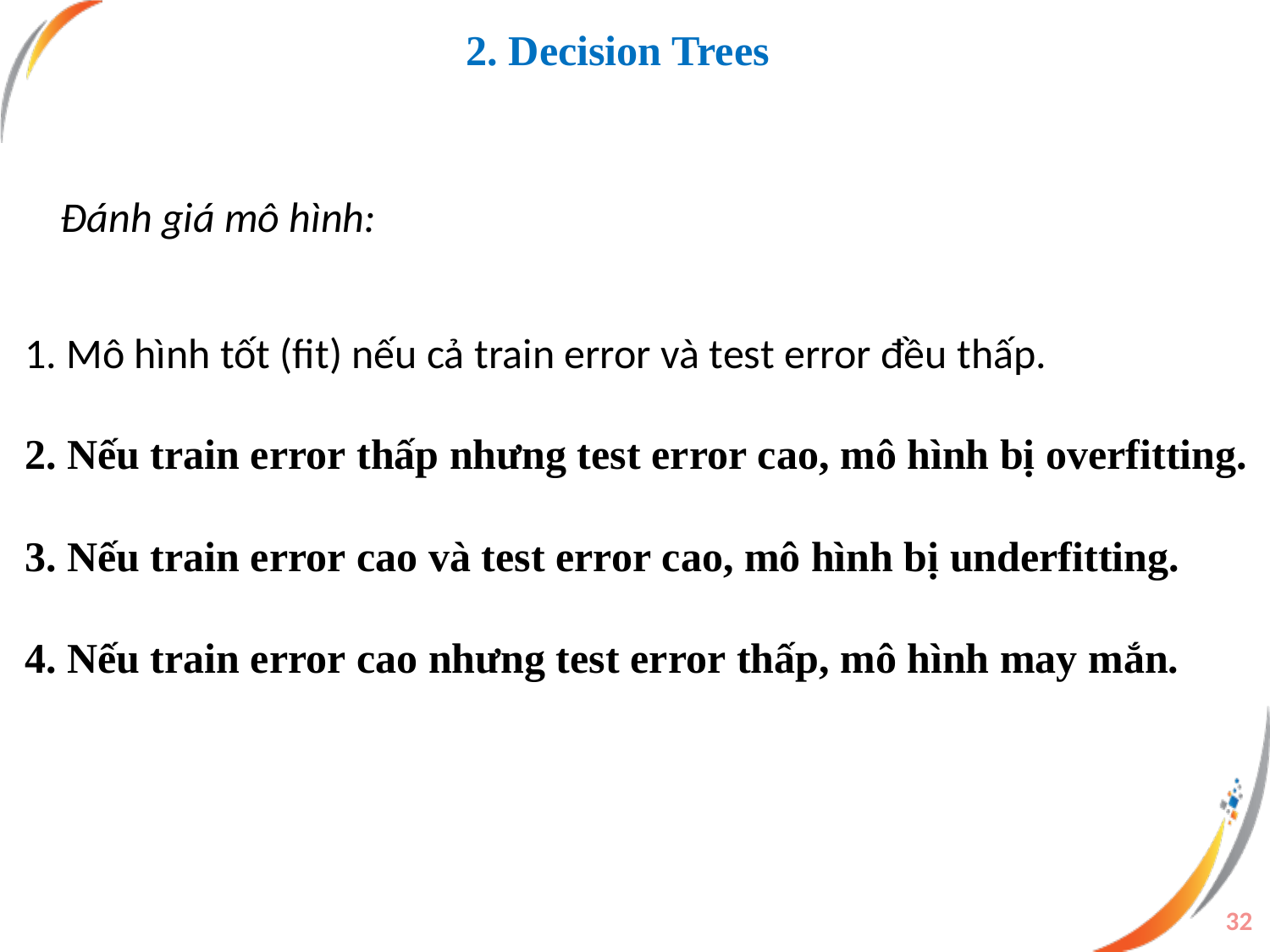

# 2. Decision Trees
Đánh giá mô hình:
1. Mô hình tốt (fit) nếu cả train error và test error đều thấp.
2. Nếu train error thấp nhưng test error cao, mô hình bị overfitting.
3. Nếu train error cao và test error cao, mô hình bị underfitting.
4. Nếu train error cao nhưng test error thấp, mô hình may mắn.

32